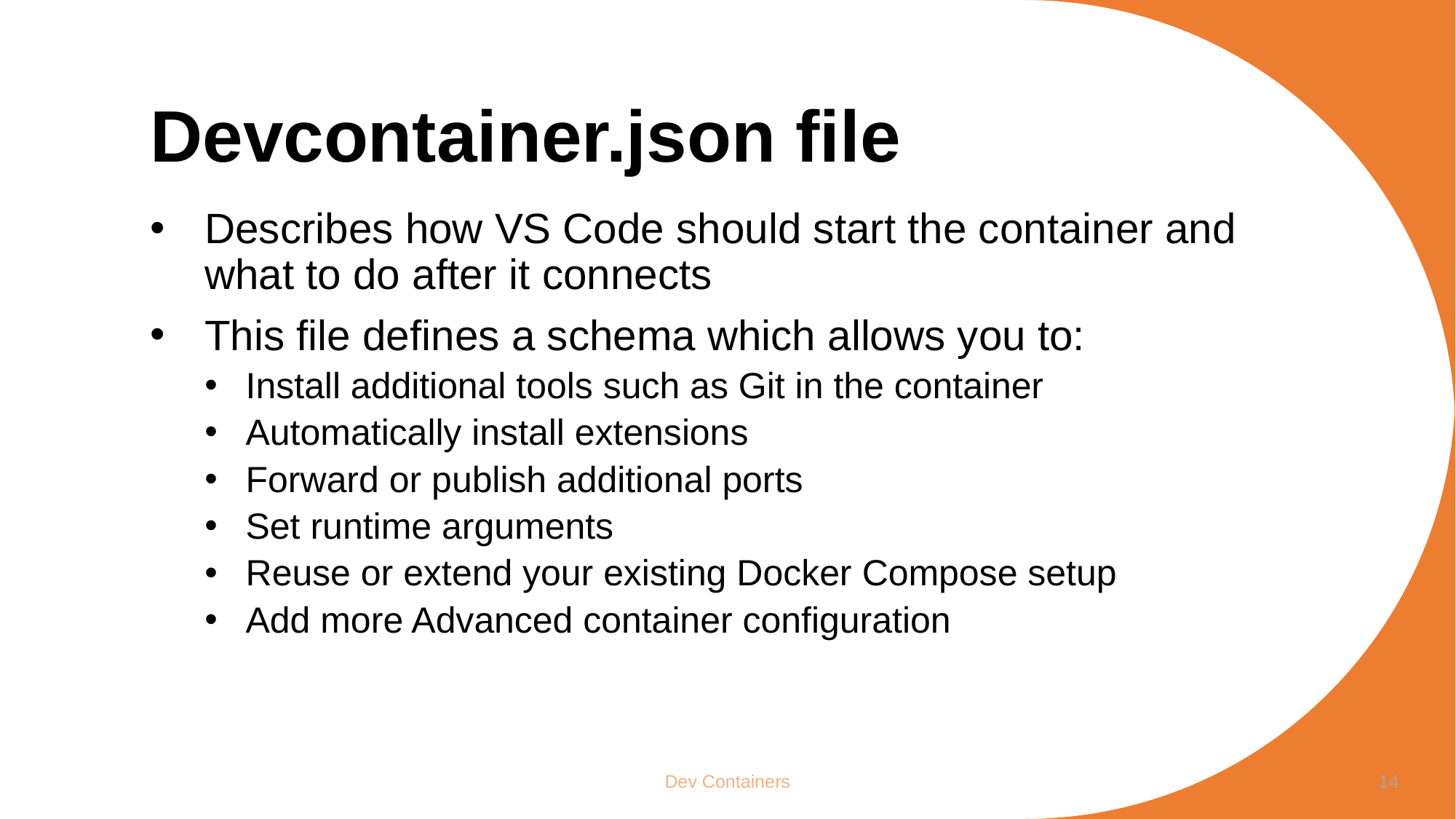

# Devcontainer.json file
Describes how VS Code should start the container and what to do after it connects
This file defines a schema which allows you to:
Install additional tools such as Git in the container
Automatically install extensions
Forward or publish additional ports
Set runtime arguments
Reuse or extend your existing Docker Compose setup
Add more Advanced container configuration
Dev Containers
14